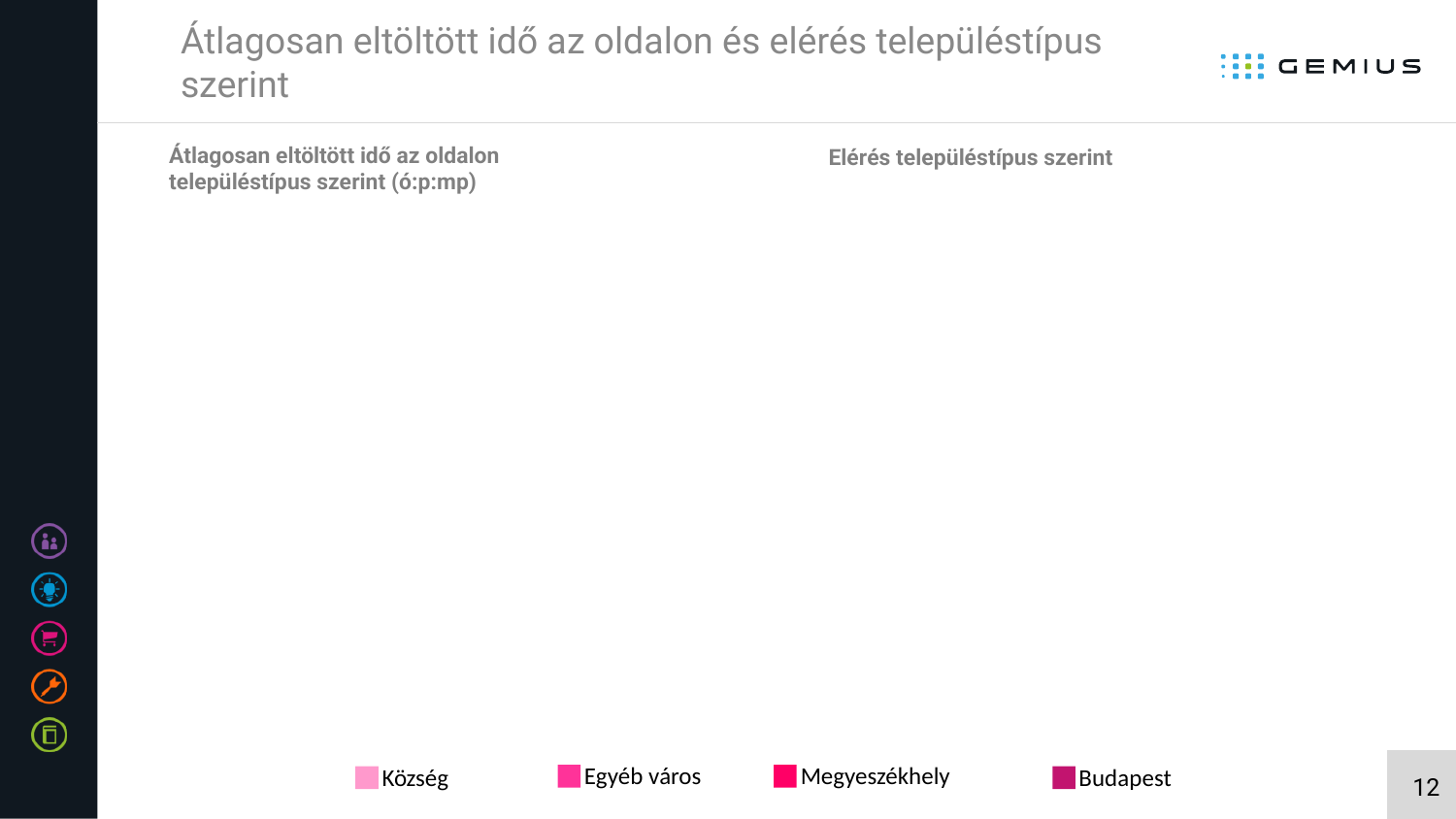

# Átlagosan eltöltött idő az oldalon és elérés településtípus szerint
Átlagosan eltöltött idő az oldalon
településtípus szerint (ó:p:mp)
Elérés településtípus szerint
Egyéb város
Megyeszékhely
Község
Budapest